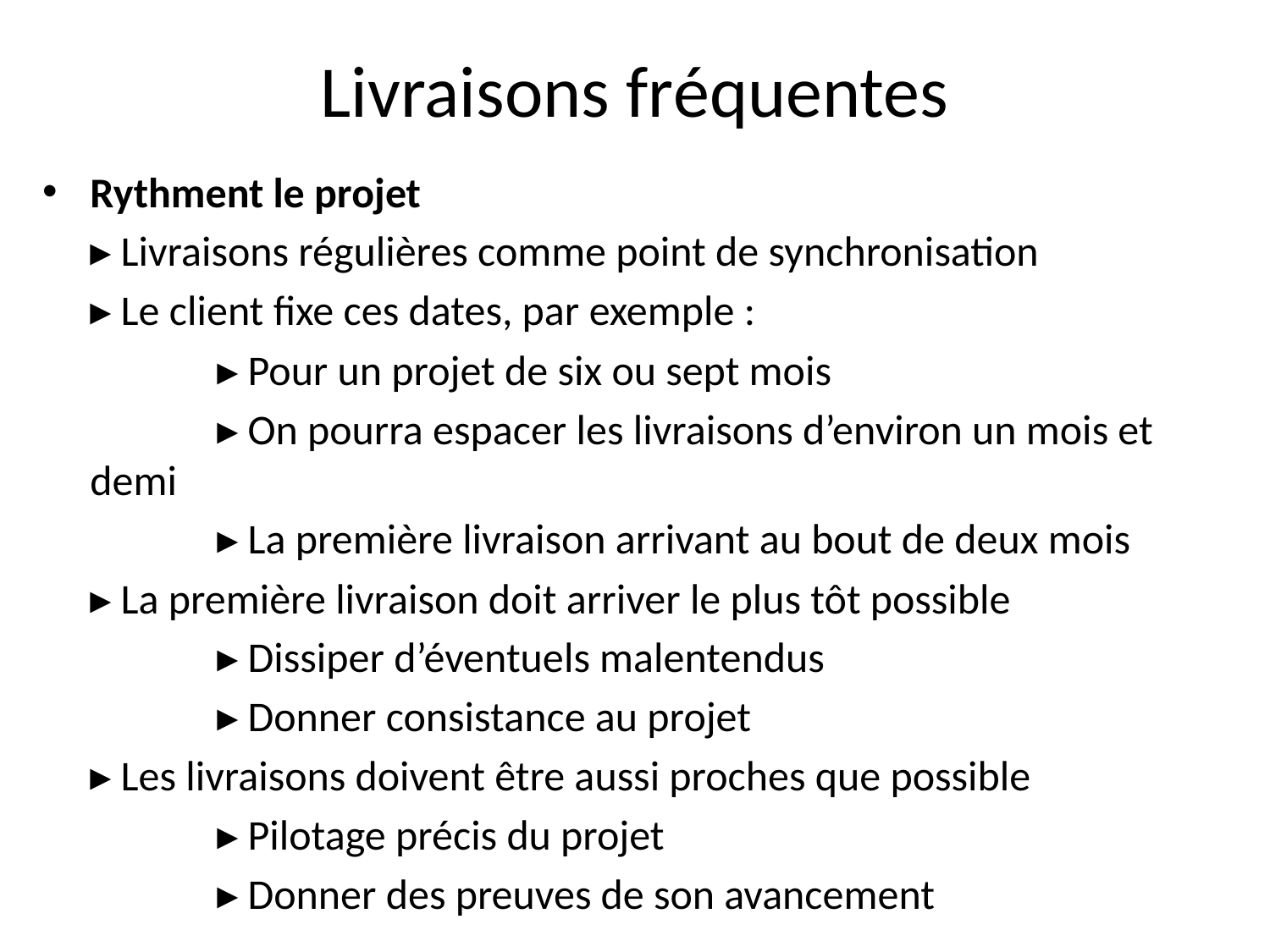

# Livraisons fréquentes
Rythment le projet
	▸ Livraisons régulières comme point de synchronisation
	▸ Le client fixe ces dates, par exemple :
		▸ Pour un projet de six ou sept mois
		▸ On pourra espacer les livraisons d’environ un mois et demi
		▸ La première livraison arrivant au bout de deux mois
	▸ La première livraison doit arriver le plus tôt possible
		▸ Dissiper d’éventuels malentendus
		▸ Donner consistance au projet
	▸ Les livraisons doivent être aussi proches que possible
		▸ Pilotage précis du projet
		▸ Donner des preuves de son avancement